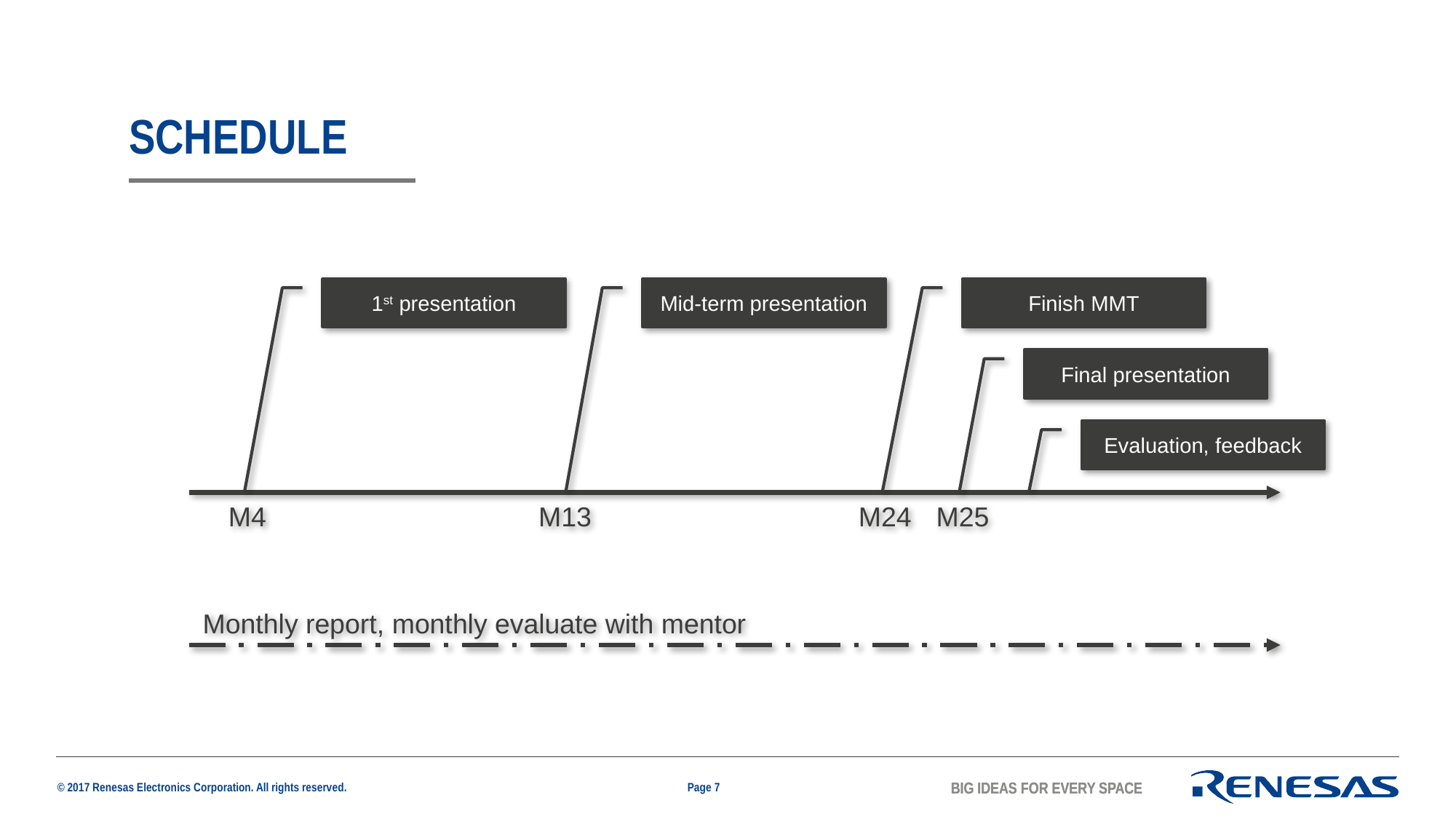

# SCHEDULE
1st presentation
Mid-term presentation
Finish MMT
Final presentation
Evaluation, feedback
M4
M13
M24
M25
Monthly report, monthly evaluate with mentor
Page 7